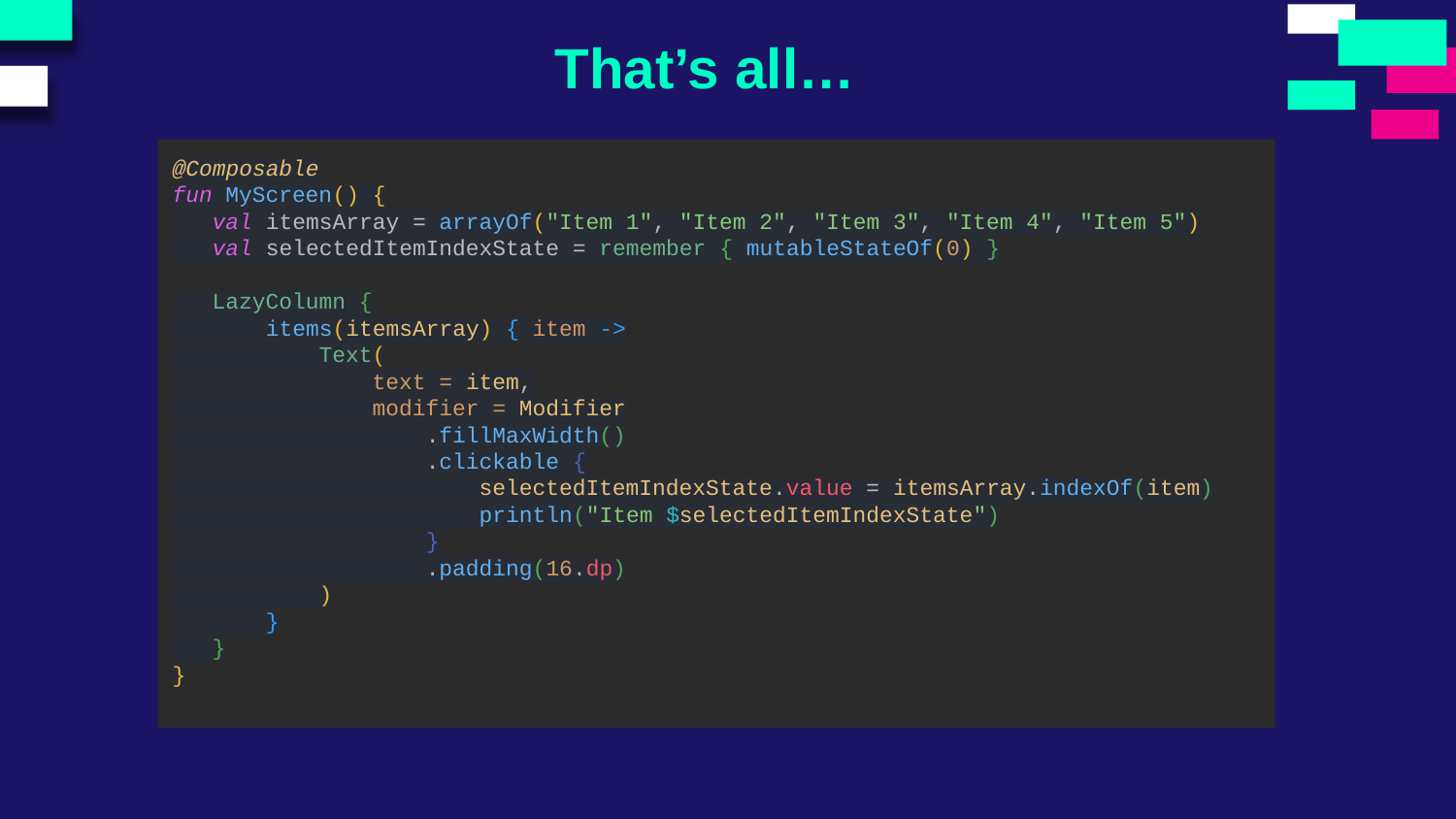

That’s all…

@Composable
fun MyScreen() {
   val itemsArray = arrayOf("Item 1", "Item 2", "Item 3", "Item 4", "Item 5")
   val selectedItemIndexState = remember { mutableStateOf(0) }

   LazyColumn {
       items(itemsArray) { item ->
           Text(
               text = item,
               modifier = Modifier
                   .fillMaxWidth()
                   .clickable {
                       selectedItemIndexState.value = itemsArray.indexOf(item)
                       println("Item $selectedItemIndexState")
                   }
                   .padding(16.dp)
           )
       }
   }
}